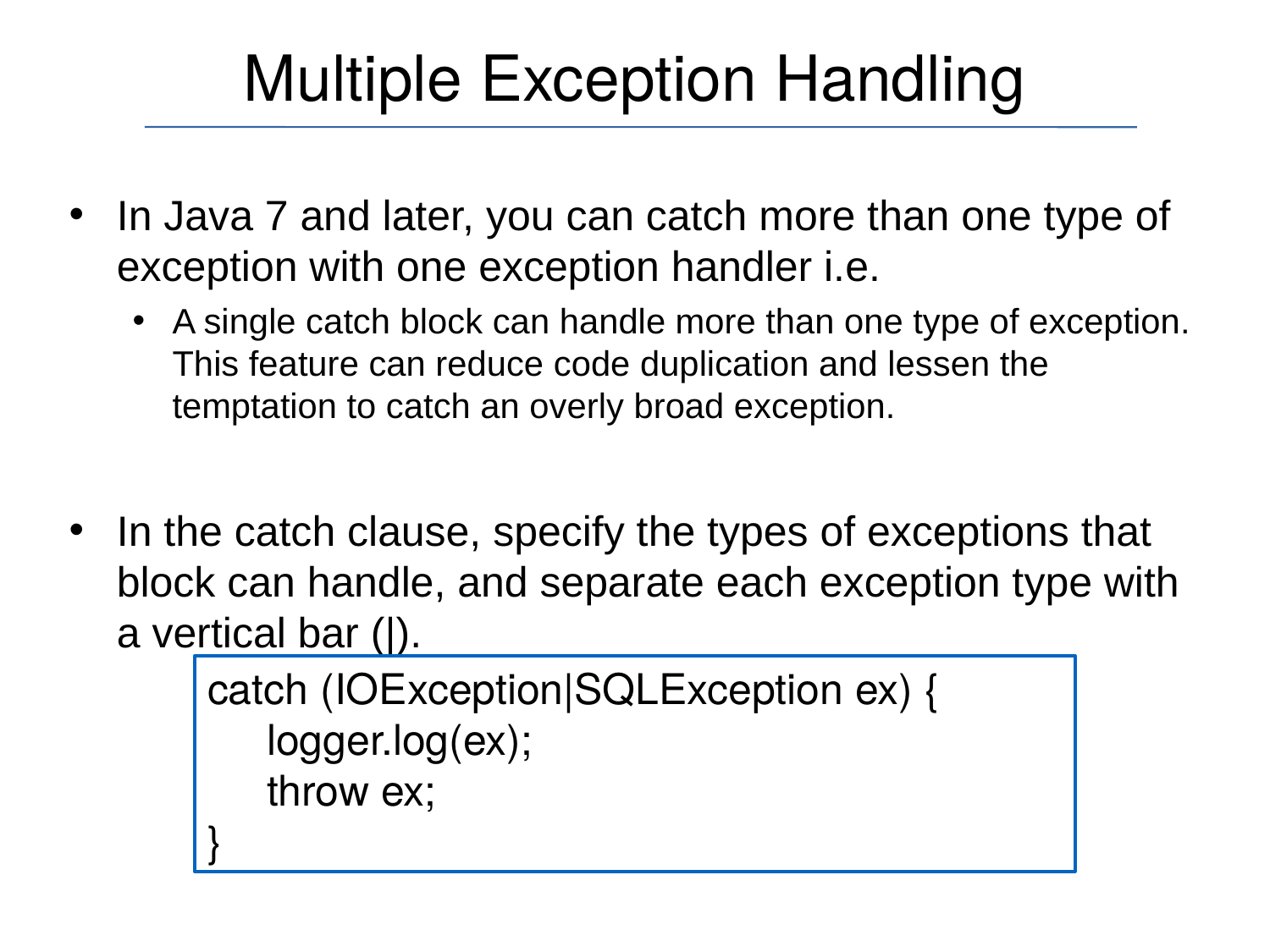

# Multiple Exception Handling
In Java 7 and later, you can catch more than one type of exception with one exception handler i.e.
A single catch block can handle more than one type of exception. This feature can reduce code duplication and lessen the temptation to catch an overly broad exception.

In the catch clause, specify the types of exceptions that block can handle, and separate each exception type with a vertical bar (|).

catch (IOException|SQLException ex) {
     logger.log(ex);
     throw ex;
}